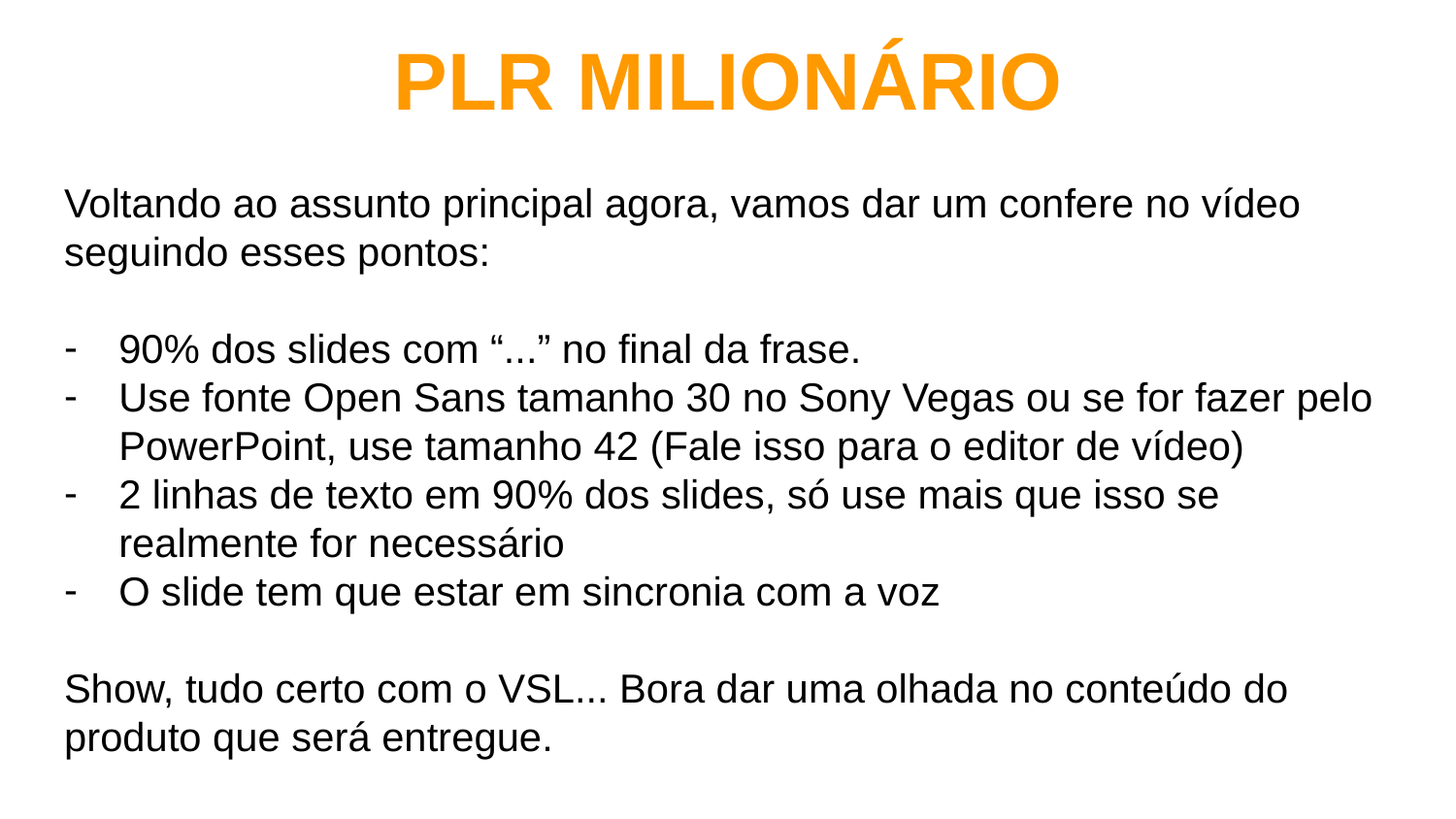

PLR MILIONÁRIO
Voltando ao assunto principal agora, vamos dar um confere no vídeo seguindo esses pontos:

90% dos slides com “...” no final da frase.
Use fonte Open Sans tamanho 30 no Sony Vegas ou se for fazer pelo PowerPoint, use tamanho 42 (Fale isso para o editor de vídeo)
2 linhas de texto em 90% dos slides, só use mais que isso se realmente for necessário
O slide tem que estar em sincronia com a voz

Show, tudo certo com o VSL... Bora dar uma olhada no conteúdo do produto que será entregue.